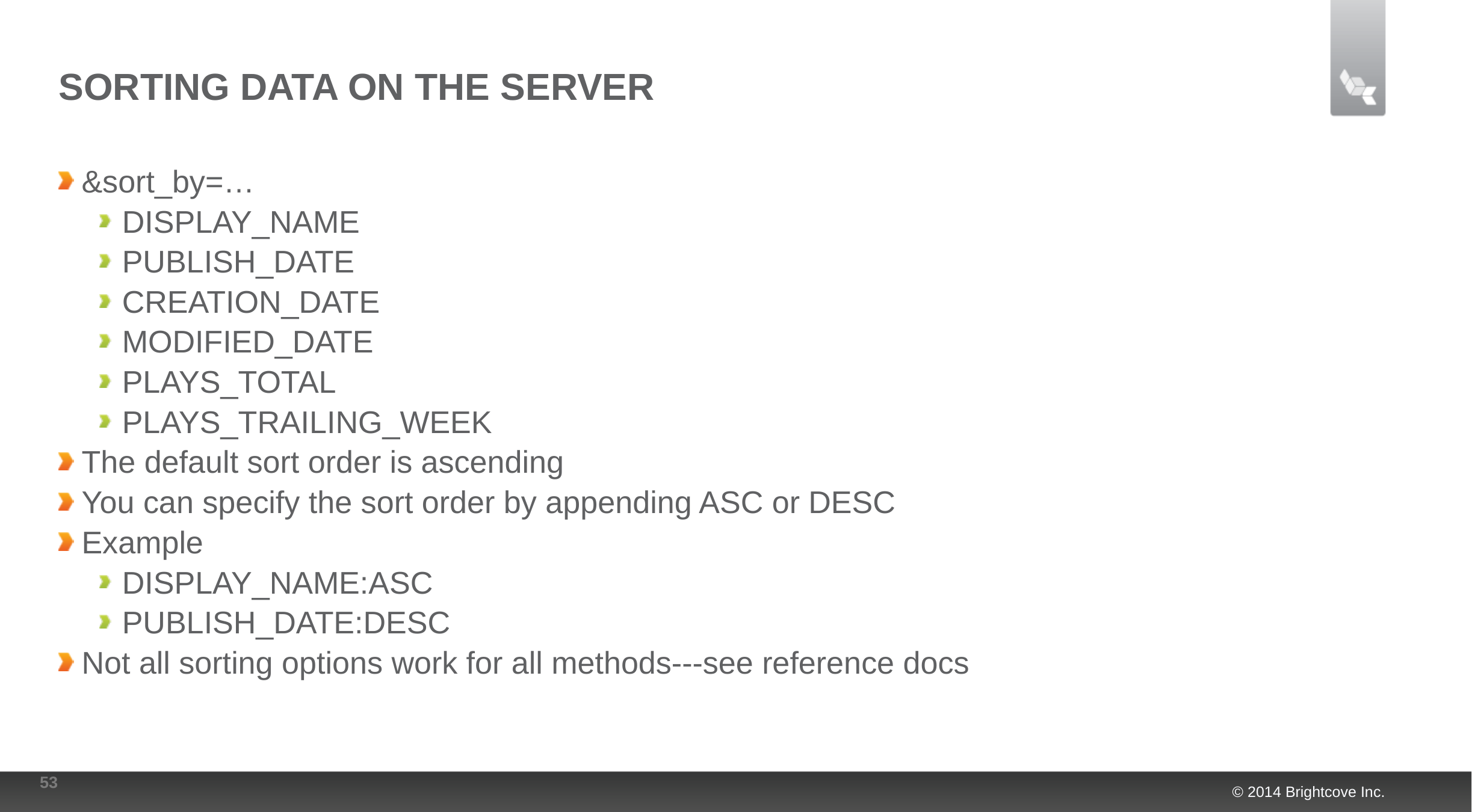

# Sorting Data on the server
&sort_by=…
DISPLAY_NAME
PUBLISH_DATE
CREATION_DATE
MODIFIED_DATE
PLAYS_TOTAL
PLAYS_TRAILING_WEEK
The default sort order is ascending
You can specify the sort order by appending ASC or DESC
Example
DISPLAY_NAME:ASC
PUBLISH_DATE:DESC
Not all sorting options work for all methods---see reference docs
53